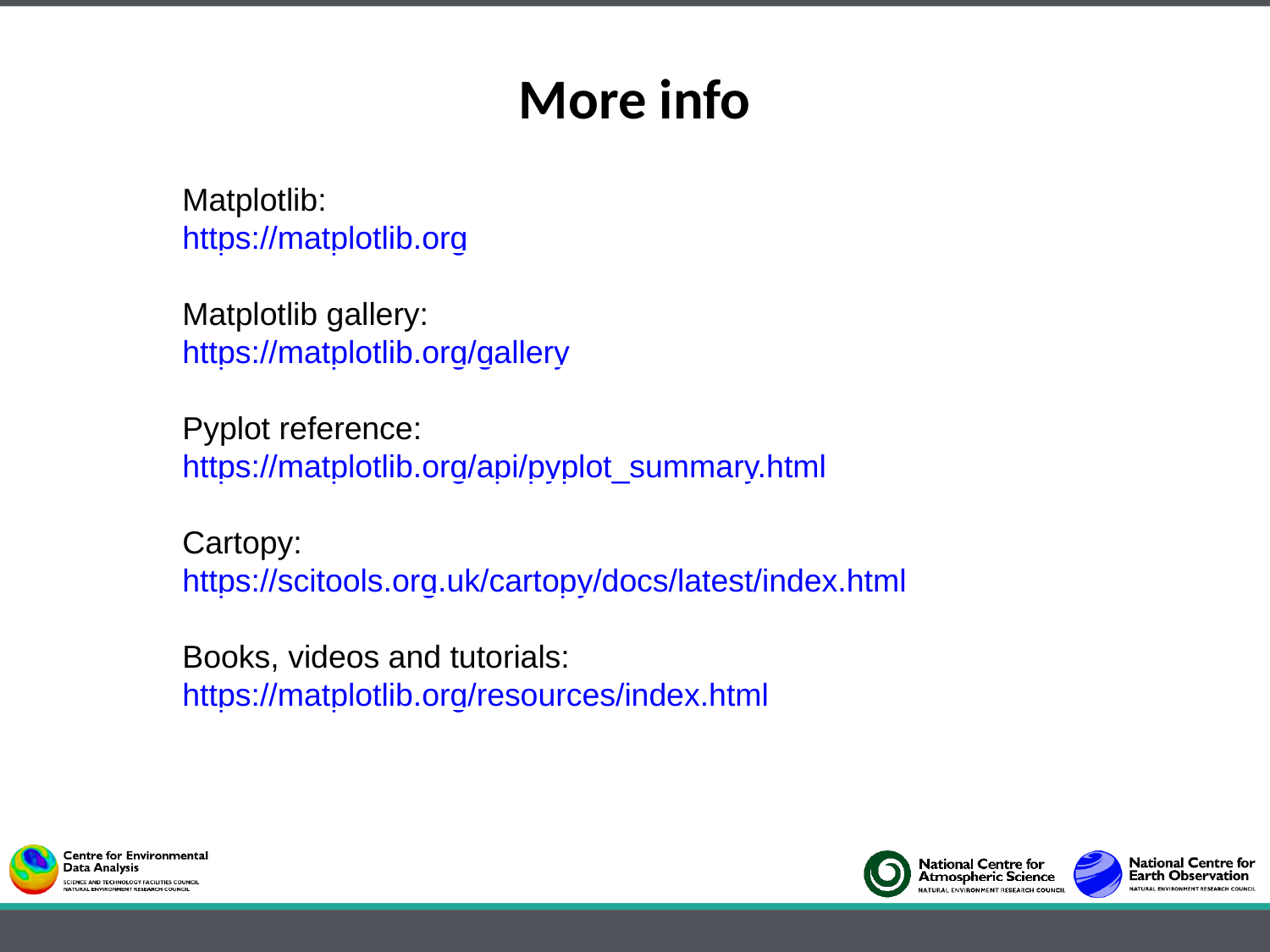

More info
Matplotlib:
https://matplotlib.org

Matplotlib gallery:
https://matplotlib.org/gallery

Pyplot reference:
https://matplotlib.org/api/pyplot_summary.html

Cartopy:
https://scitools.org.uk/cartopy/docs/latest/index.html

Books, videos and tutorials:
https://matplotlib.org/resources/index.html